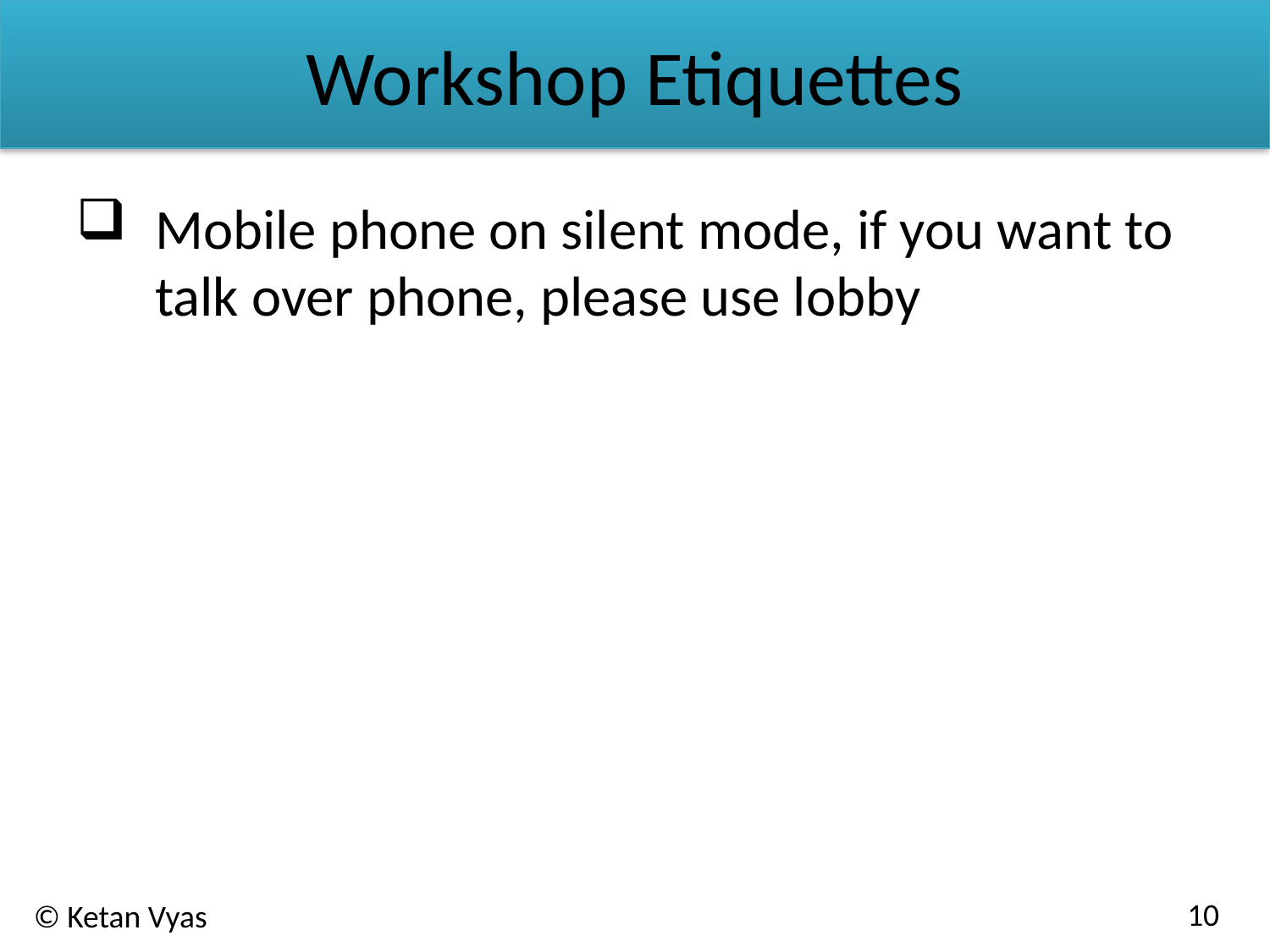

# Workshop Etiquettes
Mobile phone on silent mode, if you want to talk over phone, please use lobby